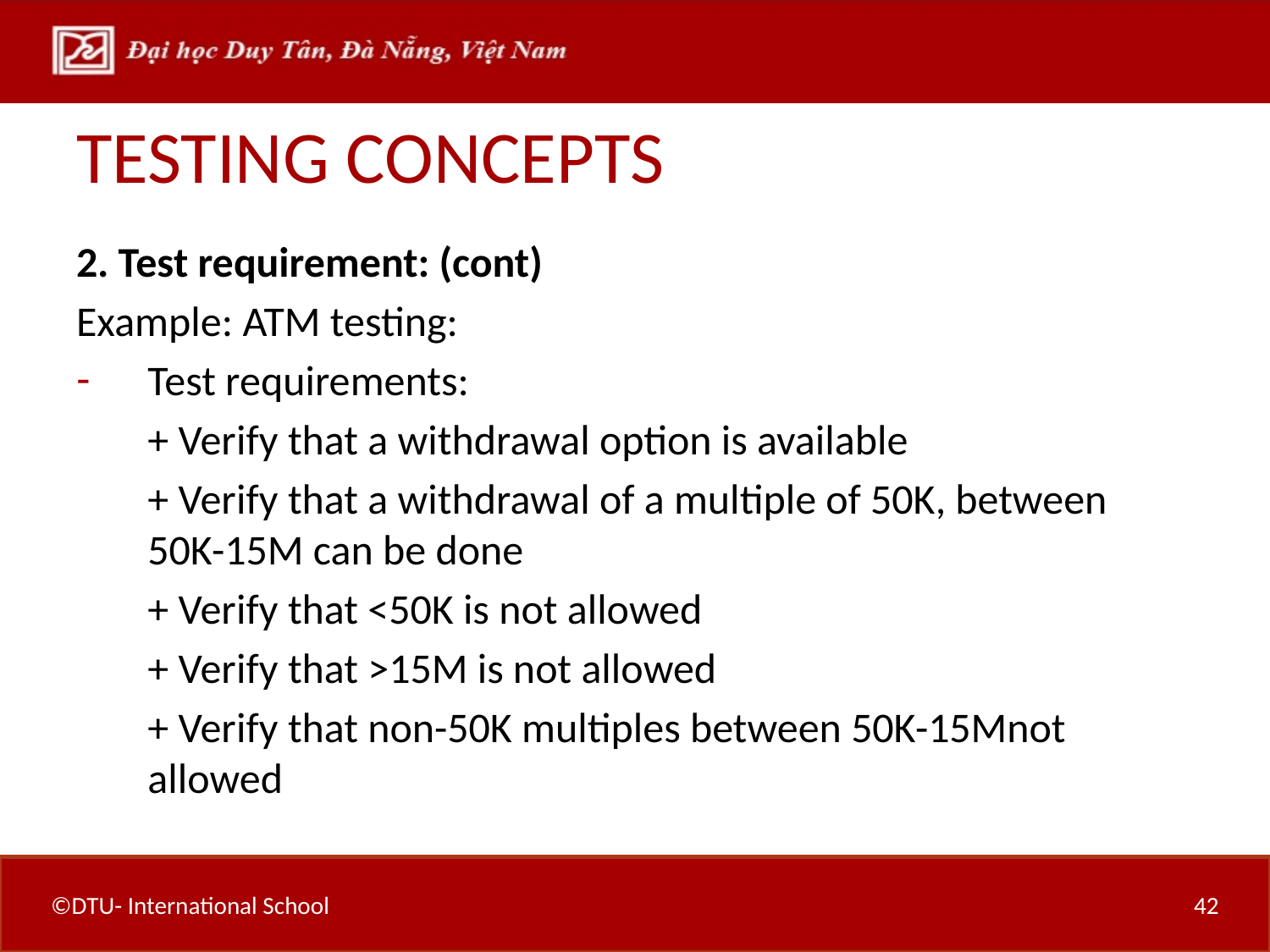

# TESTING CONCEPTS
2. Test requirement: (cont)
Example: ATM testing:
Test requirements:
	+ Verify that a withdrawal option is available
	+ Verify that a withdrawal of a multiple of 50K, between 50K-15M can be done
	+ Verify that <50K is not allowed
	+ Verify that >15M is not allowed
	+ Verify that non-50K multiples between 50K-15Mnot allowed